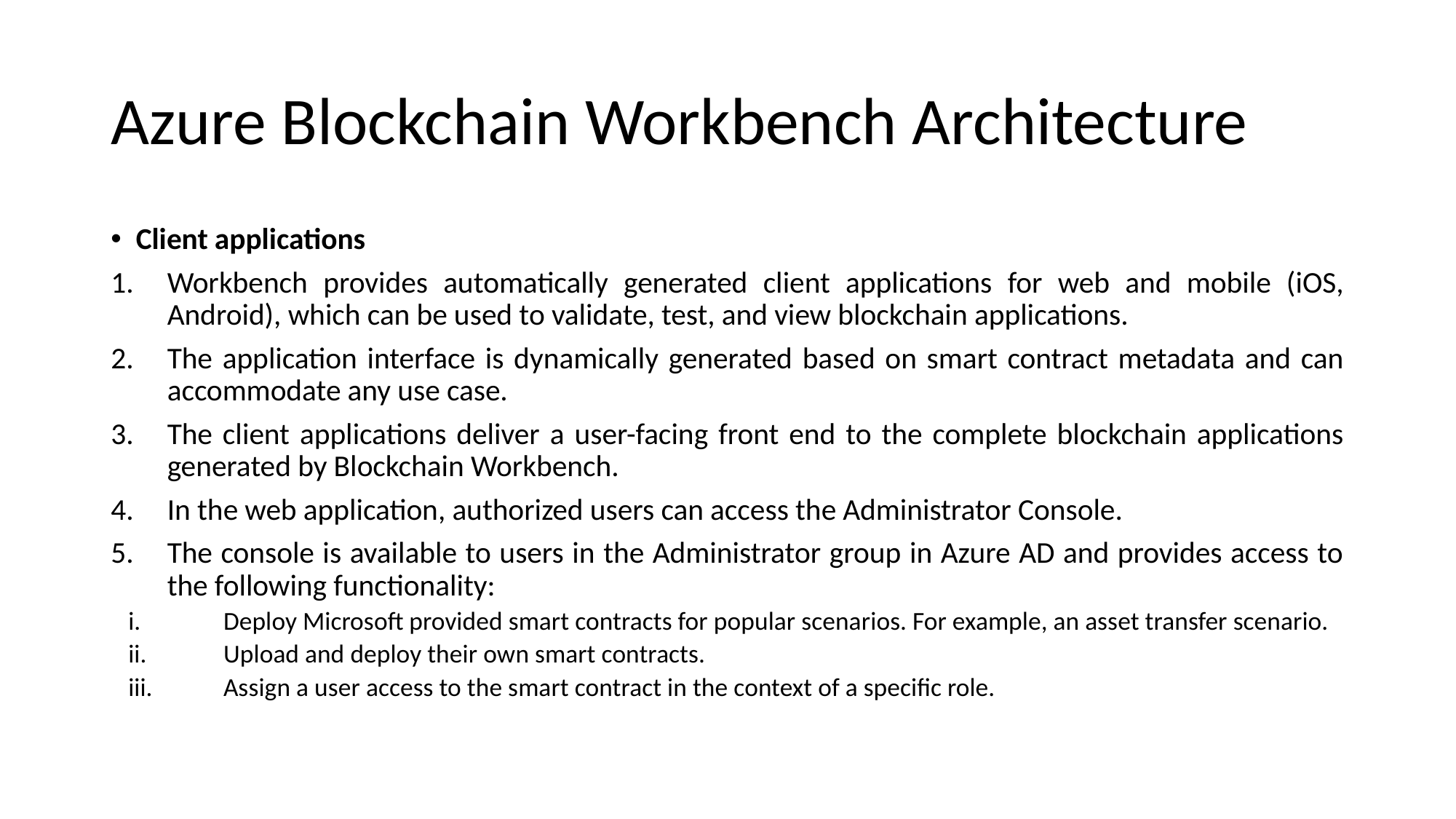

# Azure Blockchain Workbench Architecture
Client applications
Workbench provides automatically generated client applications for web and mobile (iOS, Android), which can be used to validate, test, and view blockchain applications.
The application interface is dynamically generated based on smart contract metadata and can accommodate any use case.
The client applications deliver a user-facing front end to the complete blockchain applications generated by Blockchain Workbench.
In the web application, authorized users can access the Administrator Console.
The console is available to users in the Administrator group in Azure AD and provides access to the following functionality:
Deploy Microsoft provided smart contracts for popular scenarios. For example, an asset transfer scenario.
Upload and deploy their own smart contracts.
Assign a user access to the smart contract in the context of a specific role.